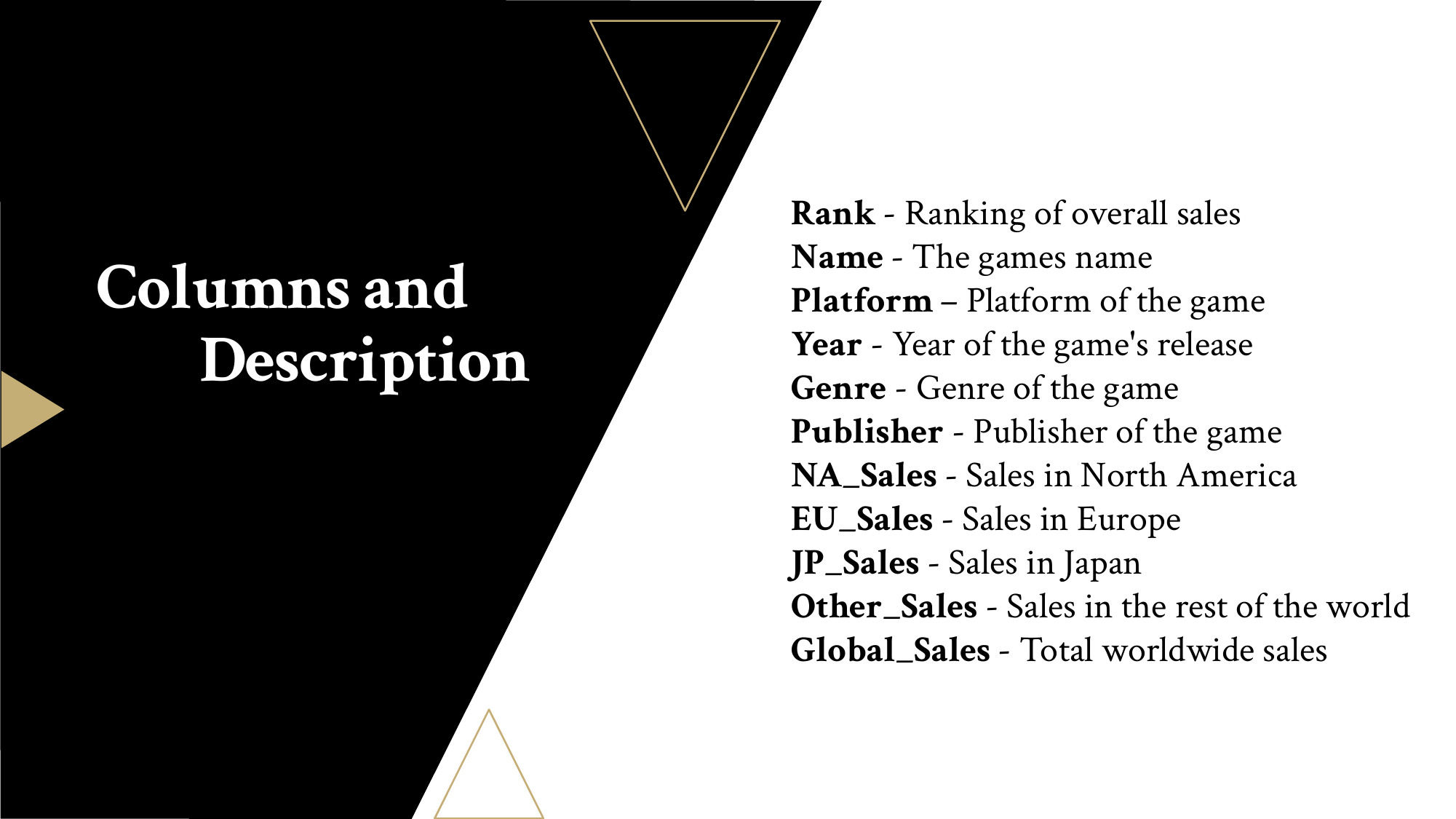

# Columns and Description
Rank - Ranking of overall sales
Name - The games name
Platform – Platform of the game
Year - Year of the game's release
Genre - Genre of the game
Publisher - Publisher of the game
NA_Sales - Sales in North America
EU_Sales - Sales in Europe
JP_Sales - Sales in Japan
Other_Sales - Sales in the rest of the world
Global_Sales - Total worldwide sales